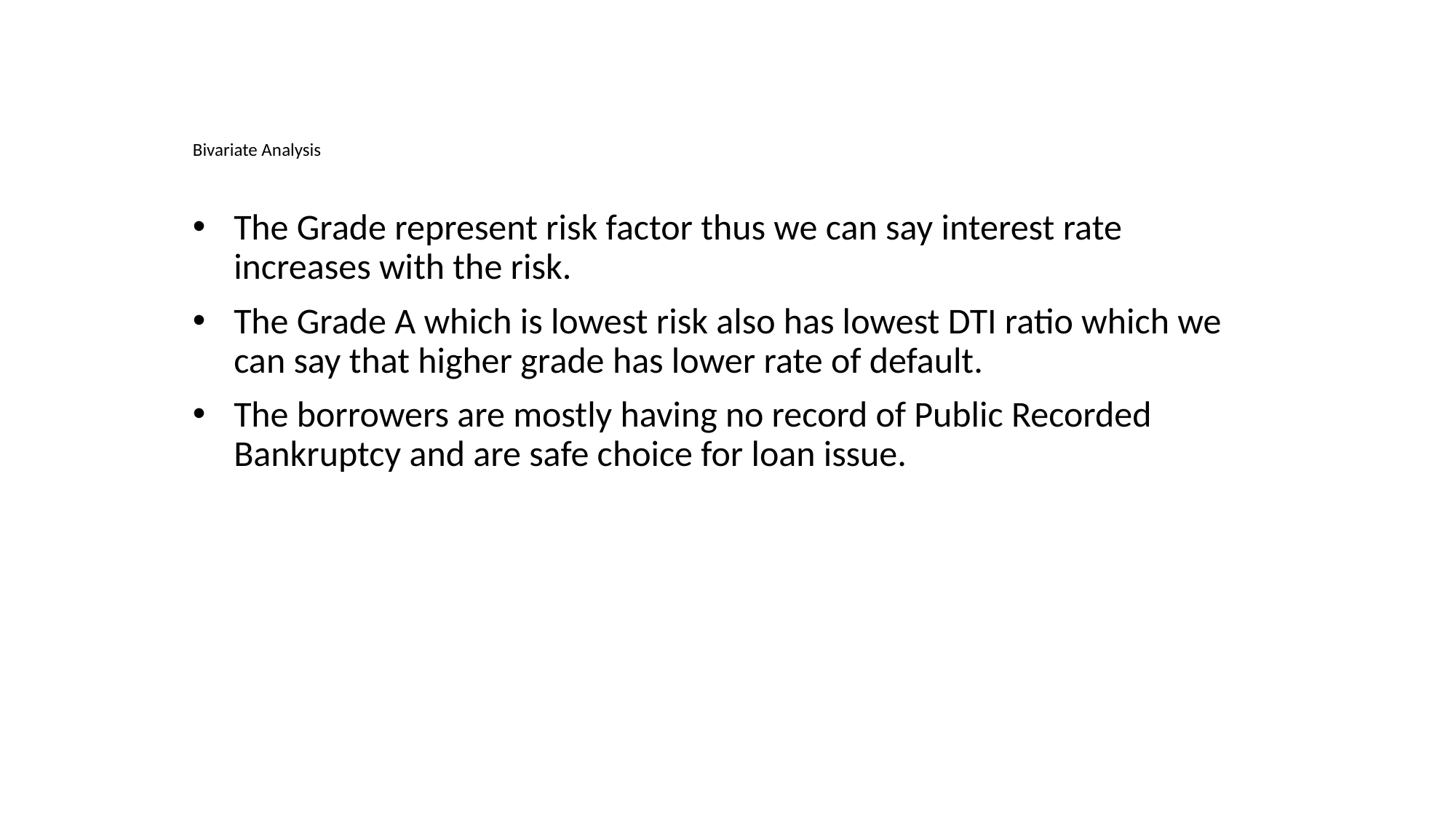

# Bivariate Analysis
The Grade represent risk factor thus we can say interest rate increases with the risk.
The Grade A which is lowest risk also has lowest DTI ratio which we can say that higher grade has lower rate of default.
The borrowers are mostly having no record of Public Recorded Bankruptcy and are safe choice for loan issue.